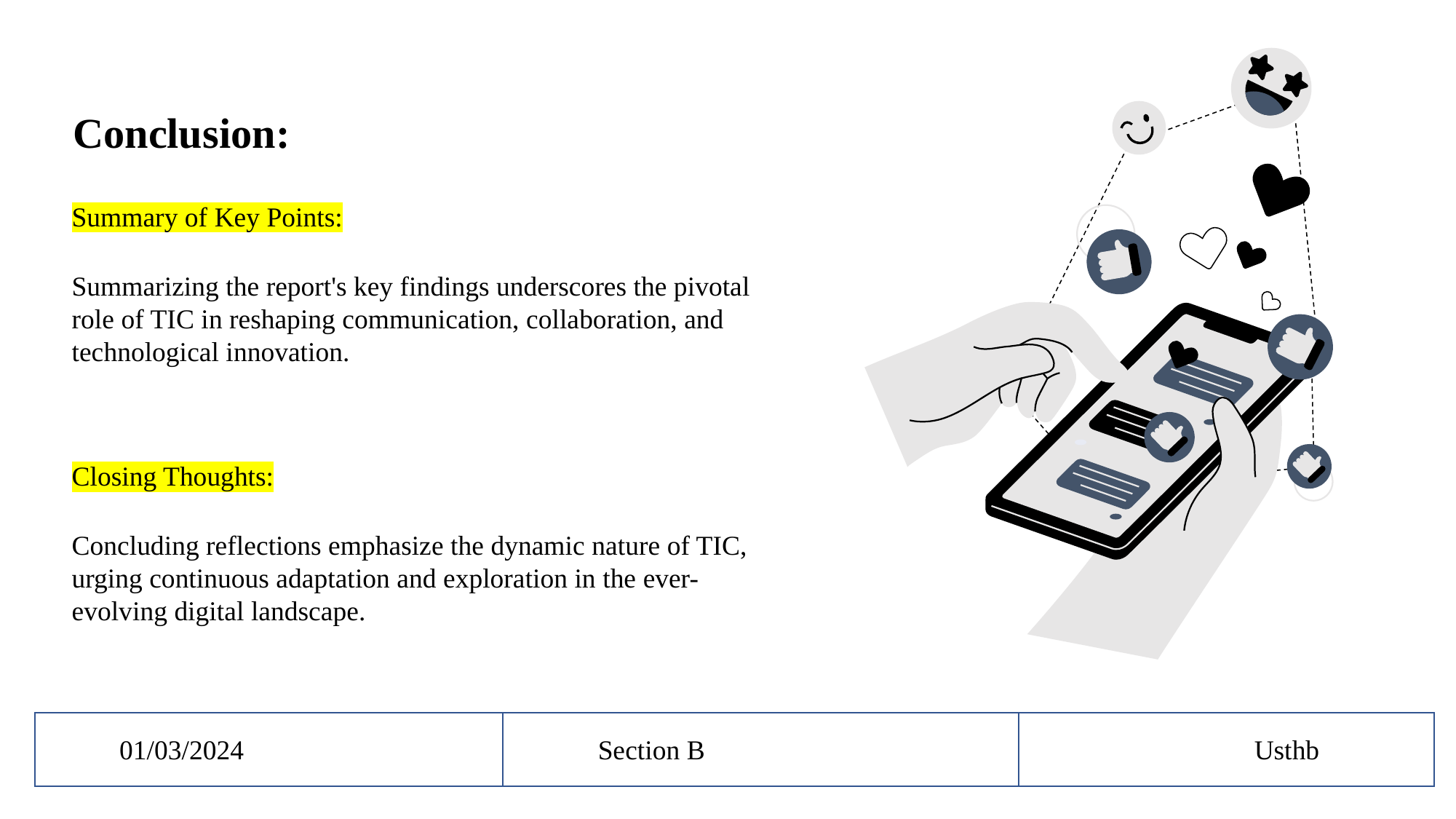

Conclusion:
Summary of Key Points:
Summarizing the report's key findings underscores the pivotal role of TIC in reshaping communication, collaboration, and technological innovation.
Closing Thoughts:
Concluding reflections emphasize the dynamic nature of TIC, urging continuous adaptation and exploration in the ever-evolving digital landscape.

01/03/2024
Section B
Usthb